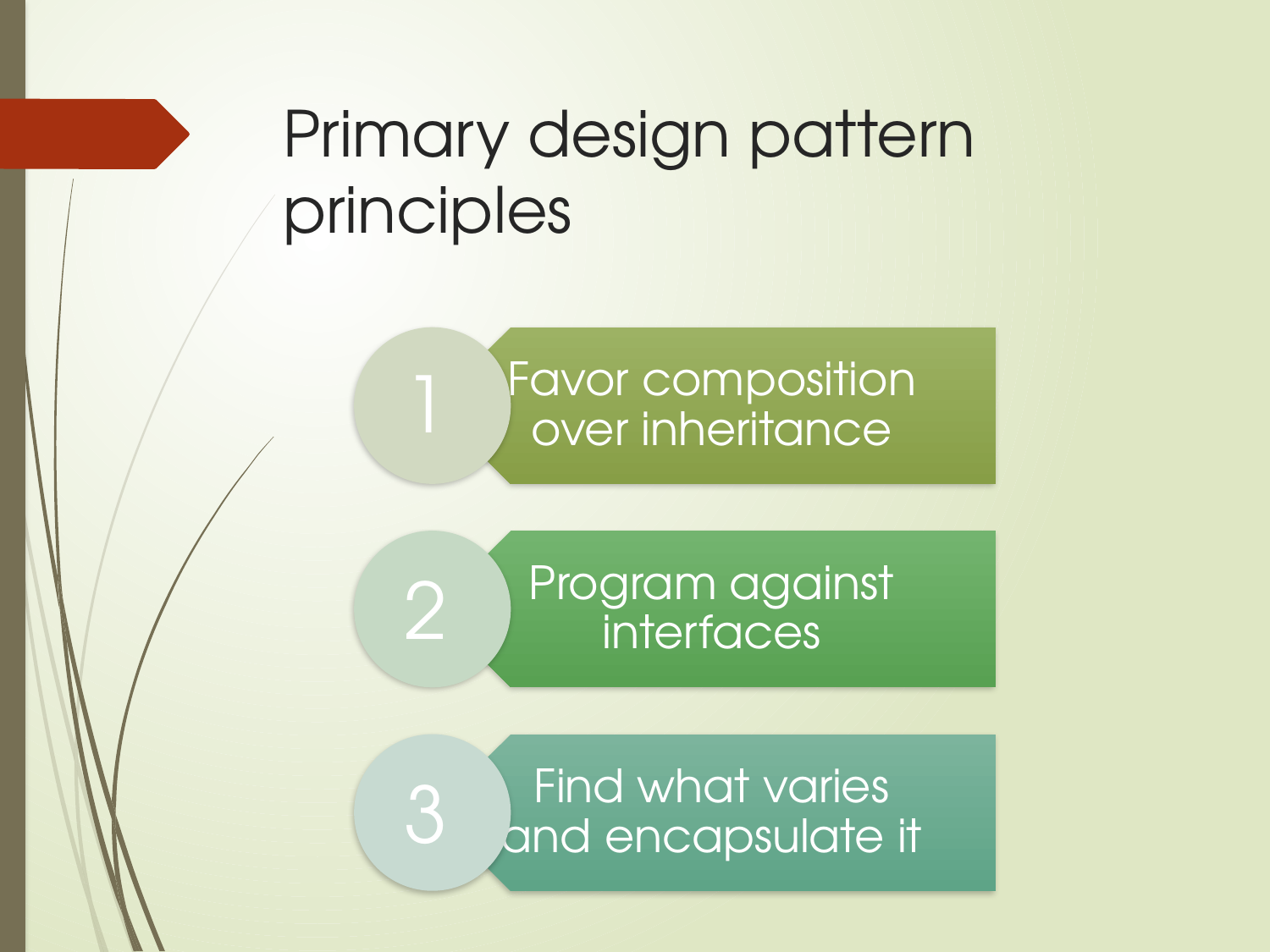

# Primary design pattern principles
Favor composition over inheritance
Program against interfaces
Find what varies and encapsulate it
1
2
3